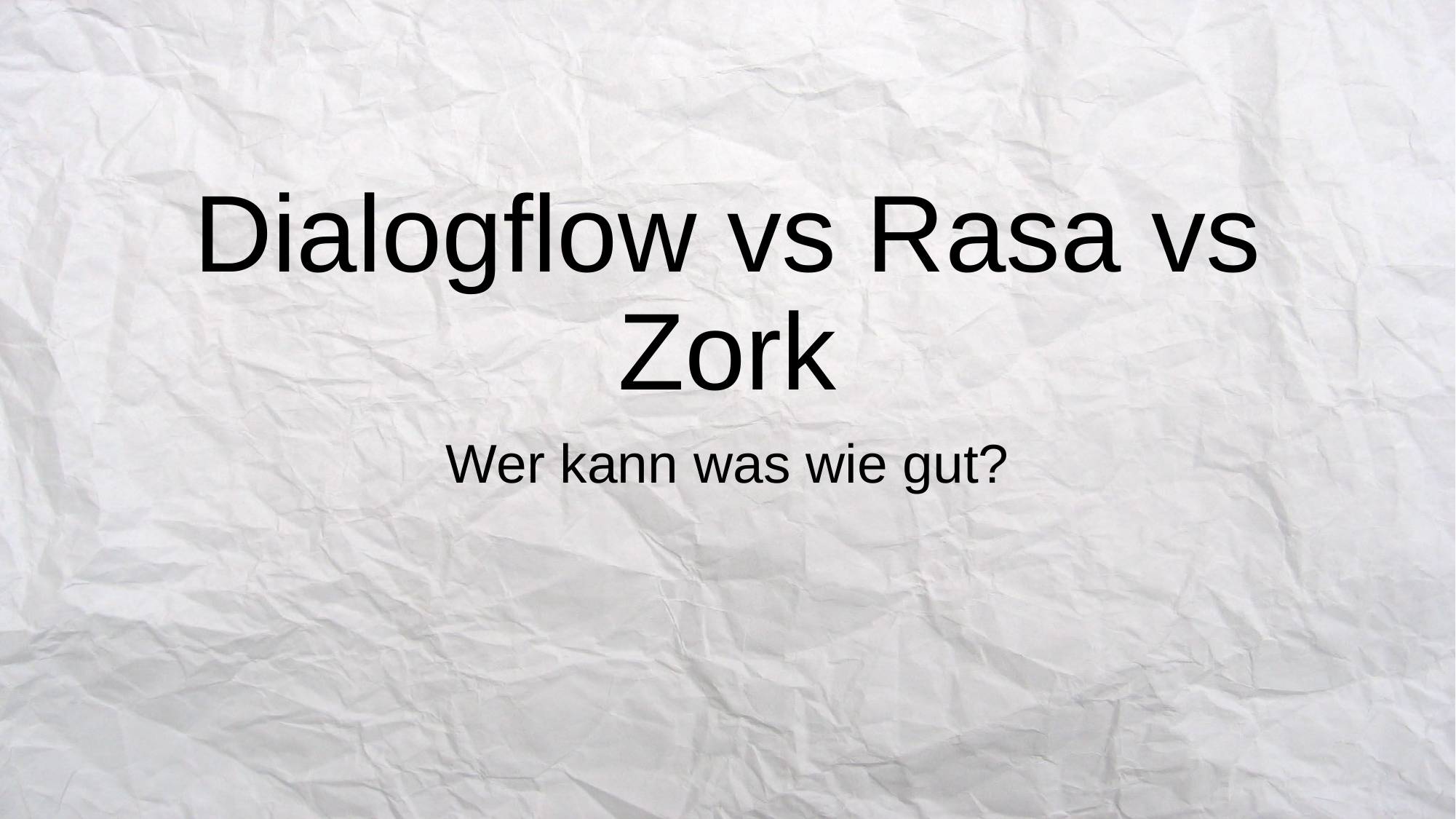

# Dialogflow vs Rasa vs Zork
Wer kann was wie gut?